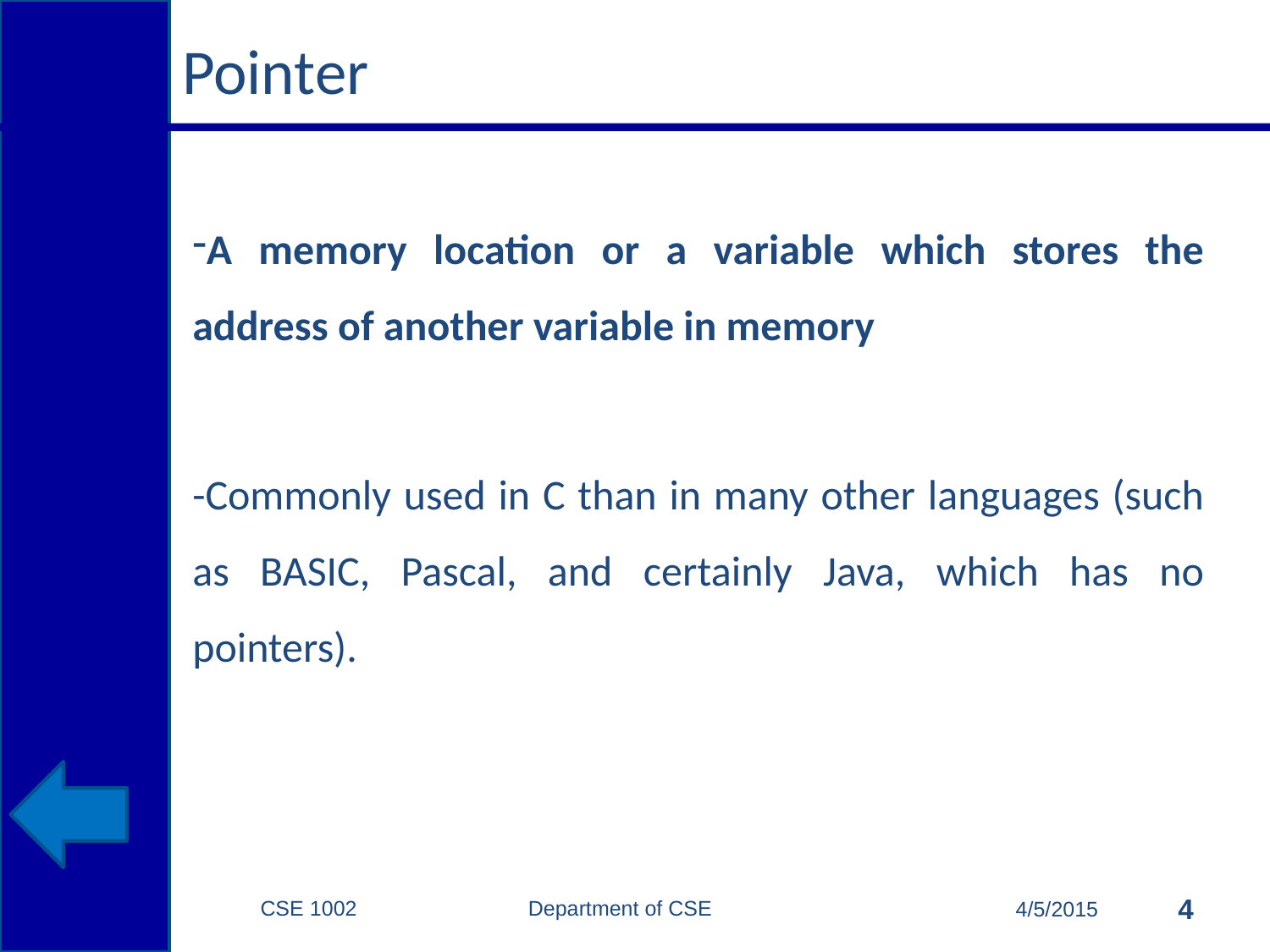

# Pointer
A memory location or a variable which stores the address of another variable in memory

-Commonly used in C than in many other languages (such as BASIC, Pascal, and certainly Java, which has no pointers).

CSE 1002                             Department of CSE
4
4/5/2015